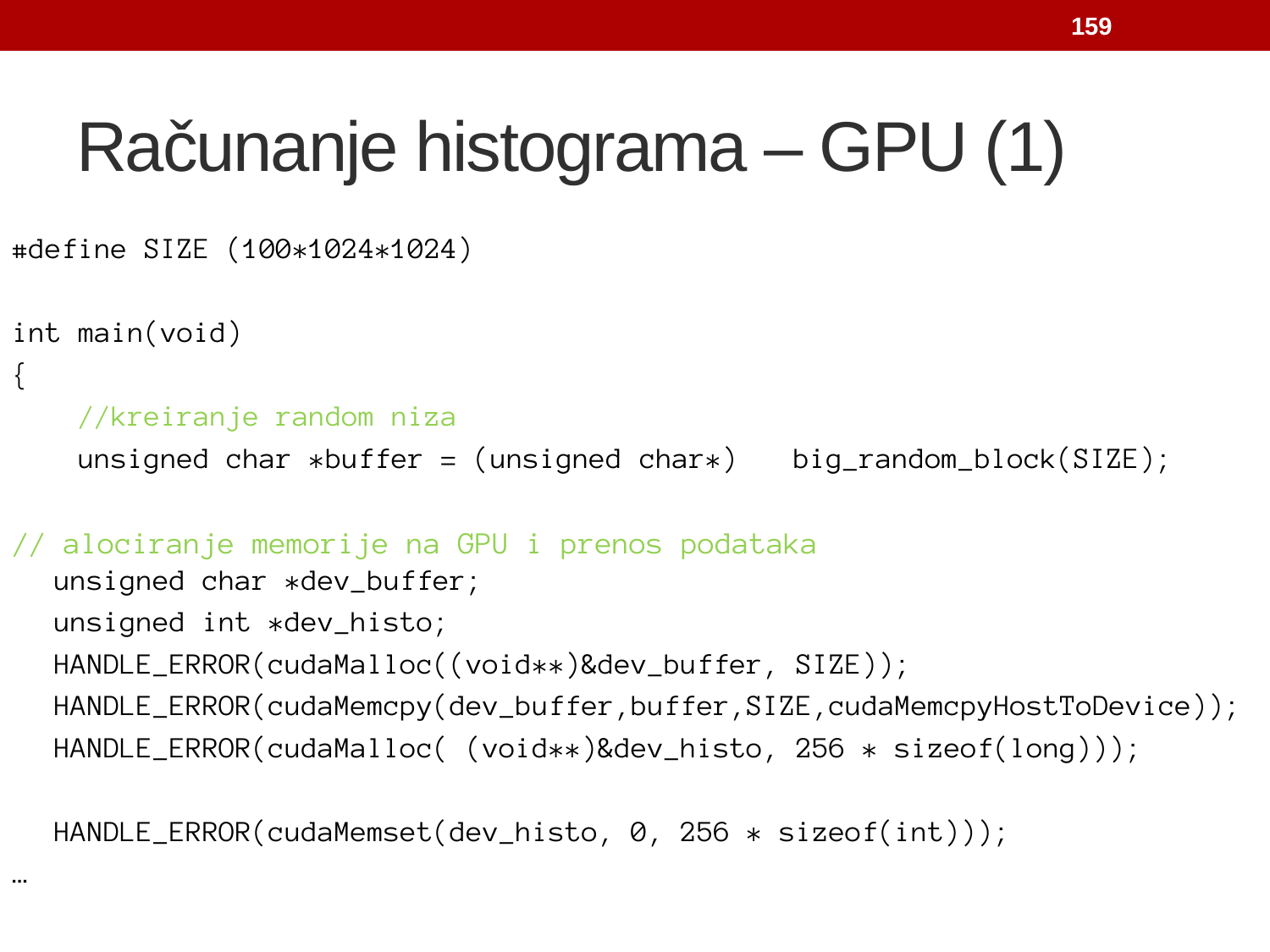

159
# Računanje histograma – GPU (1)
#define SIZE (100*1024*1024)

int main(void)
{
    //kreiranje random niza
    unsigned char *buffer = (unsigned char*) 							big_random_block(SIZE);

// alociranje memorije na GPU i prenos podataka
 unsigned char *dev_buffer;
	 unsigned int *dev_histo;
	 HANDLE_ERROR(cudaMalloc((void**)&dev_buffer, SIZE));
	 HANDLE_ERROR(cudaMemcpy(dev_buffer,buffer,SIZE,cudaMemcpyHostToDevice));
	 HANDLE_ERROR(cudaMalloc( (void**)&dev_histo, 256 * sizeof(long)));

	 HANDLE_ERROR(cudaMemset(dev_histo, 0, 256 * sizeof(int)));
…